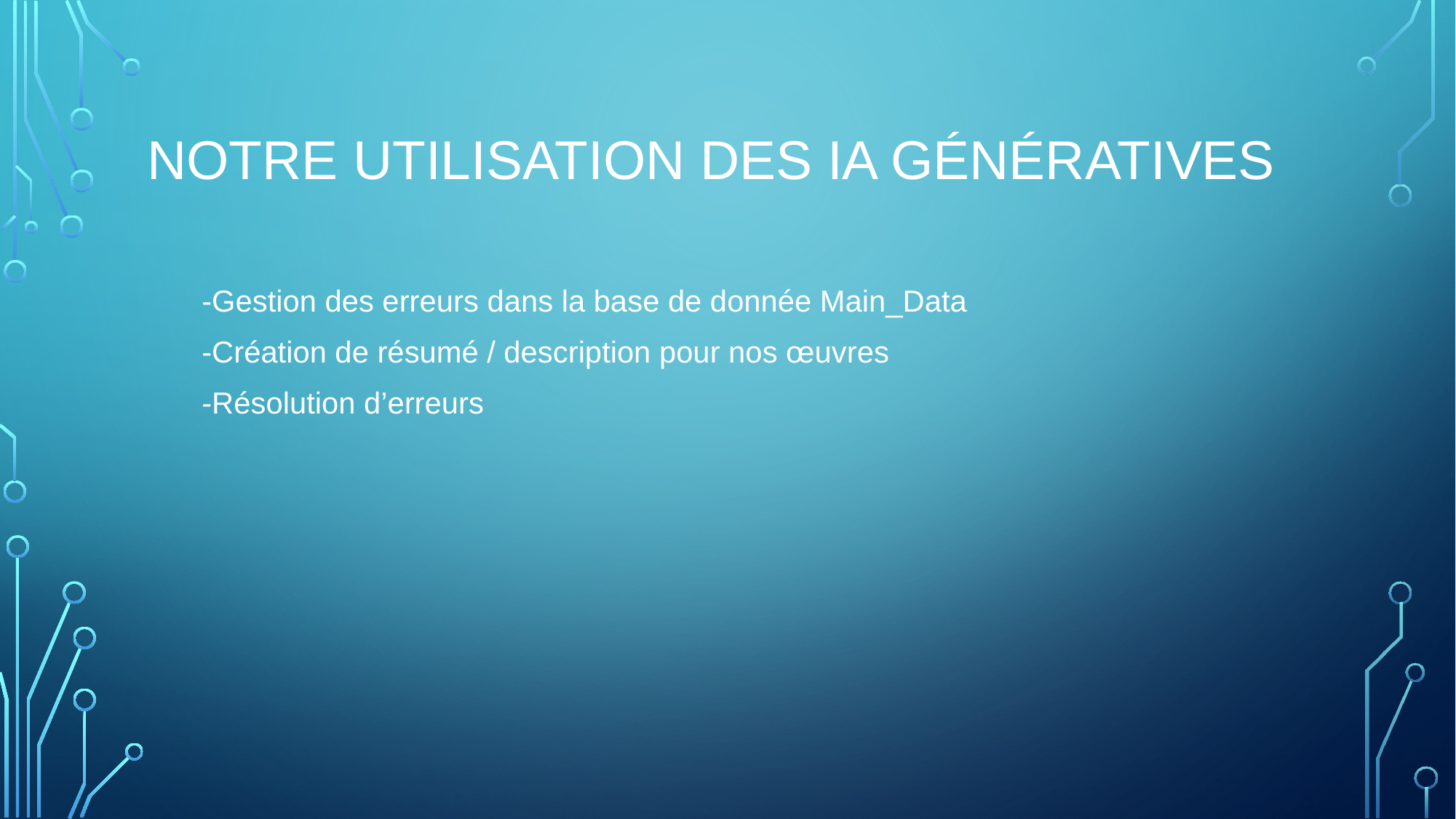

# Notre utilisation des IA génératives
-Gestion des erreurs dans la base de donnée Main_Data
-Création de résumé / description pour nos œuvres
-Résolution d’erreurs